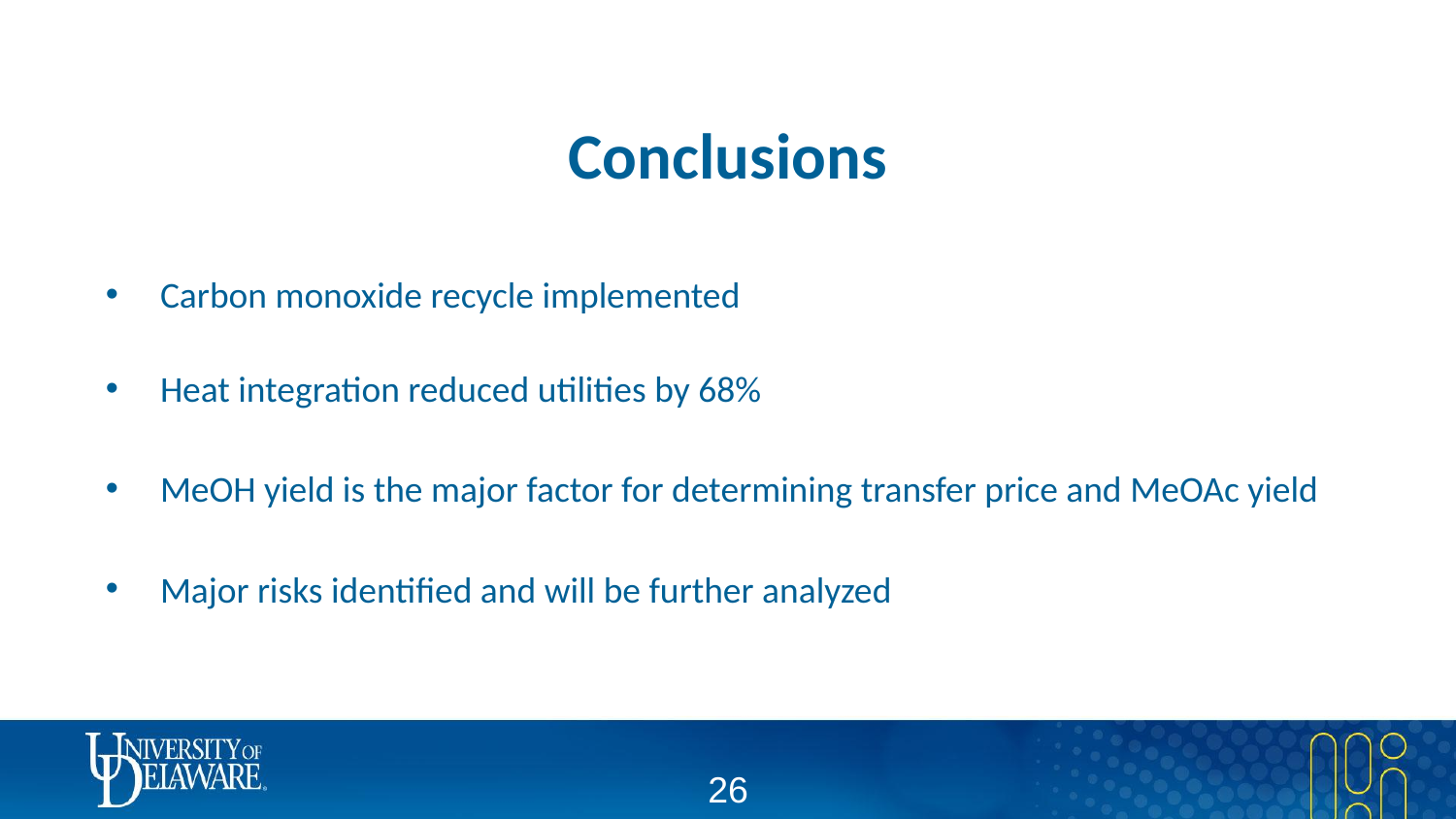

# Conclusions
Carbon monoxide recycle implemented
Heat integration reduced utilities by 68%
MeOH yield is the major factor for determining transfer price and MeOAc yield
Major risks identified and will be further analyzed

26